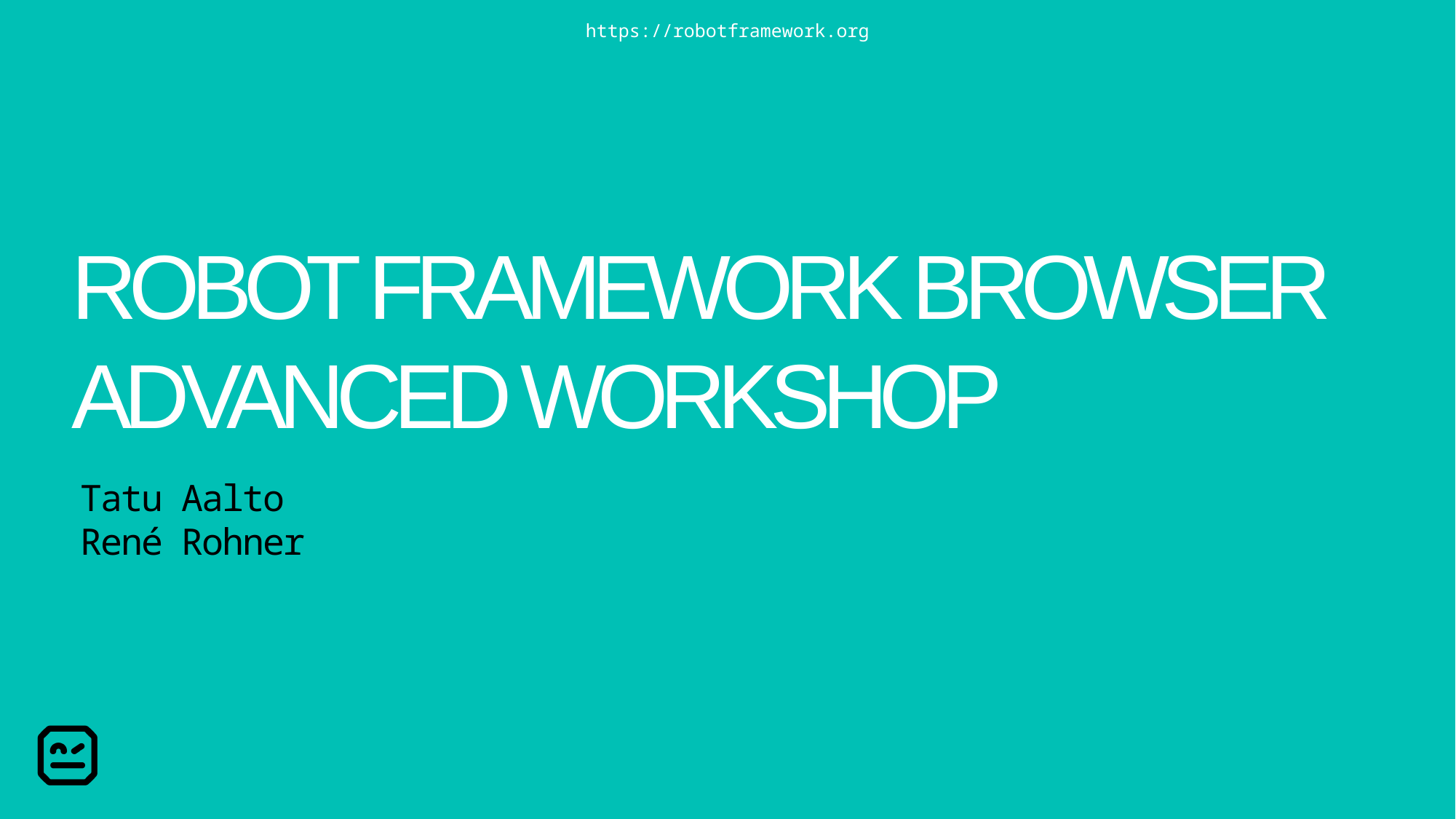

https://robotframework.org
5-Feb-25
1
# Robot Framework Browser Advanced Workshop
Tatu Aalto
René Rohner